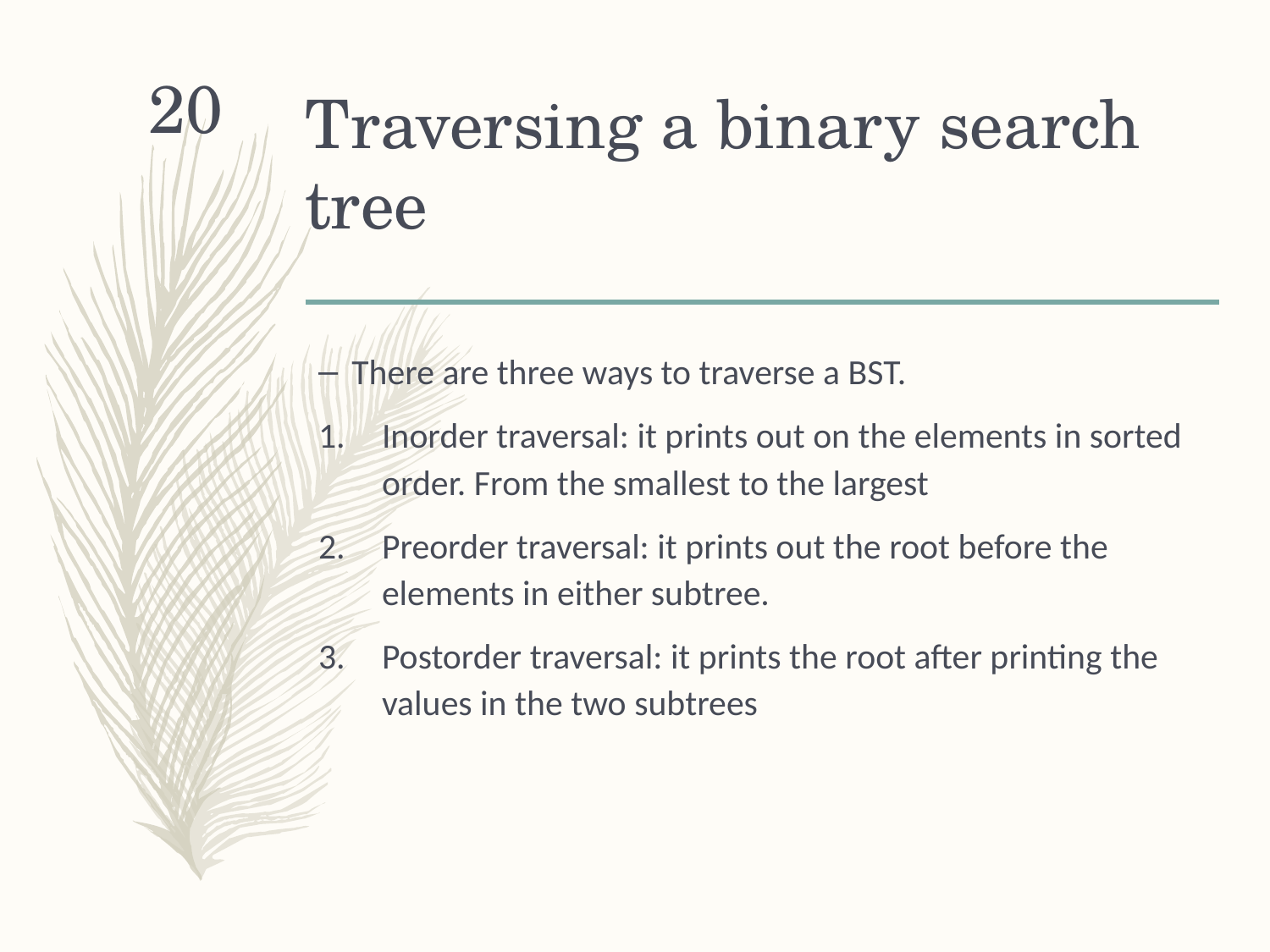

# Traversing a binary search tree
20
There are three ways to traverse a BST.
Inorder traversal: it prints out on the elements in sorted order. From the smallest to the largest
Preorder traversal: it prints out the root before the elements in either subtree.
Postorder traversal: it prints the root after printing the values in the two subtrees